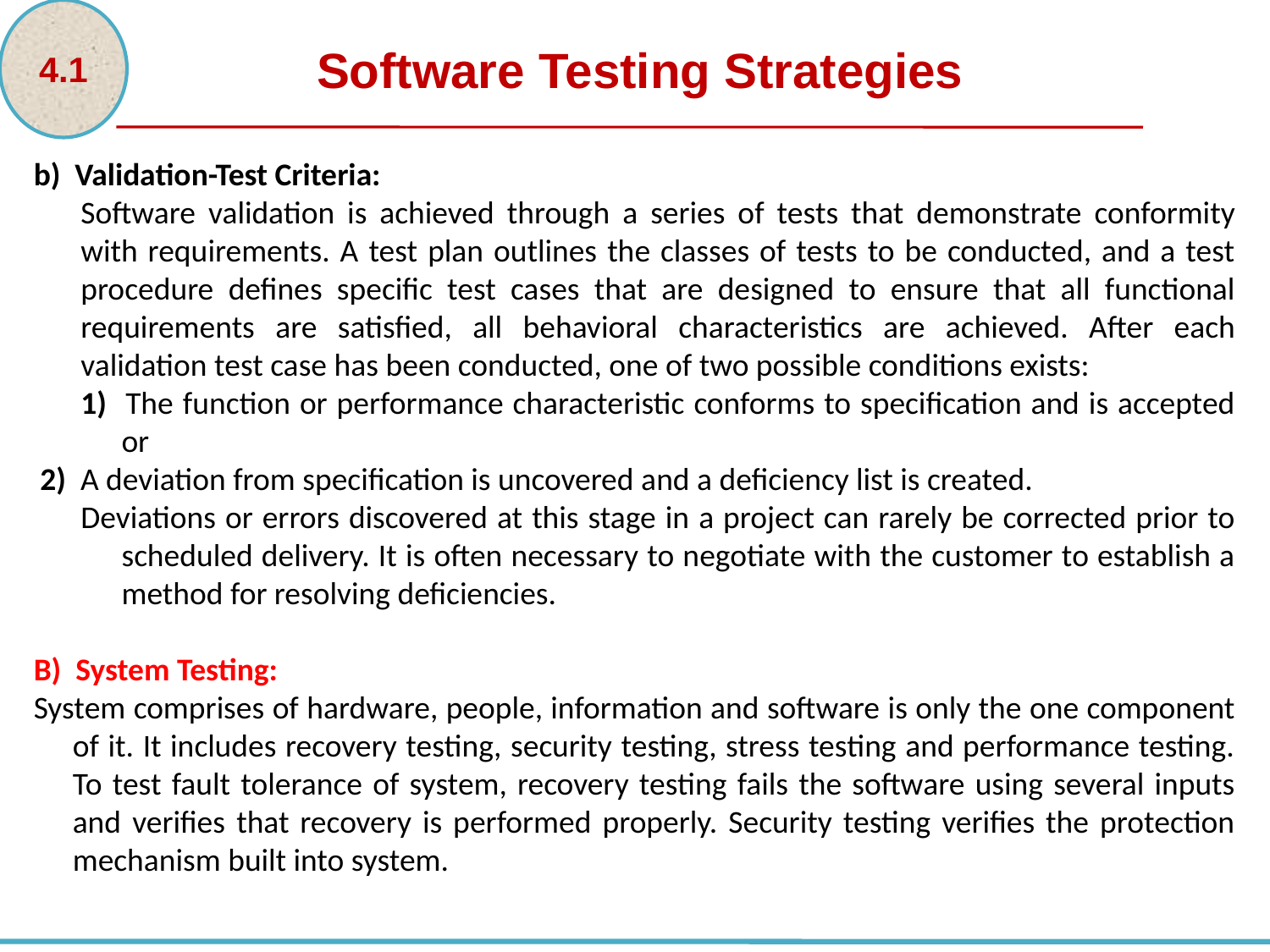

4.1
Software Testing Strategies
b)  Validation-Test Criteria:
Software validation is achieved through a series of tests that demonstrate conformity with requirements. A test plan outlines the classes of tests to be conducted, and a test procedure defines specific test cases that are designed to ensure that all functional requirements are satisfied, all behavioral characteristics are achieved. After each validation test case has been conducted, one of two possible conditions exists:
1)  The function or performance characteristic conforms to specification and is accepted or
2)  A deviation from specification is uncovered and a deficiency list is created.
Deviations or errors discovered at this stage in a project can rarely be corrected prior to scheduled delivery. It is often necessary to negotiate with the customer to establish a method for resolving deficiencies.

B)  System Testing:
System comprises of hardware, people, information and software is only the one component of it. It includes recovery testing, security testing, stress testing and performance testing. To test fault tolerance of system, recovery testing fails the software using several inputs and verifies that recovery is performed properly. Security testing verifies the protection mechanism built into system.